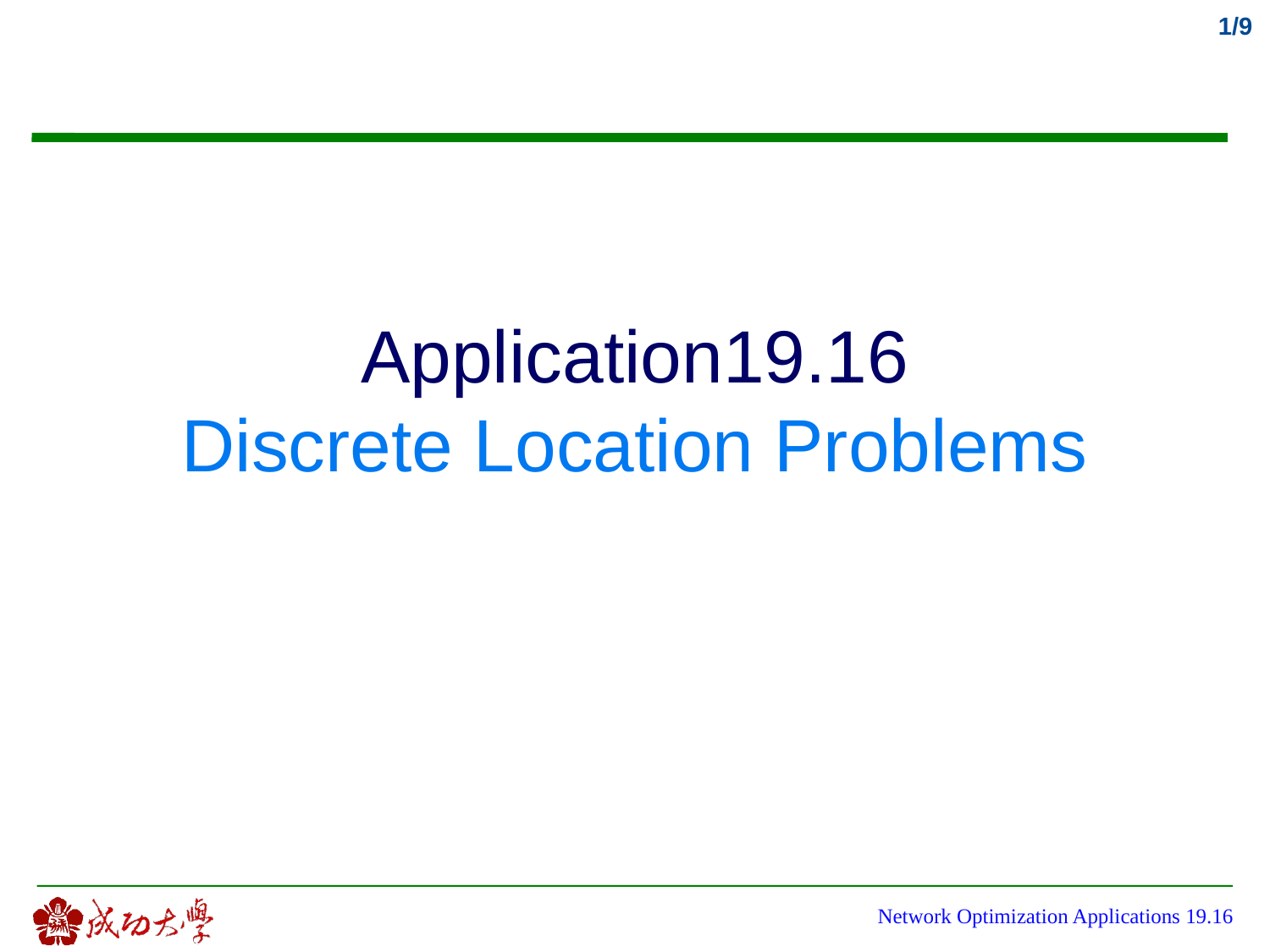

# Application19.16 Discrete Location Problems

Network Optimization Applications 19.16